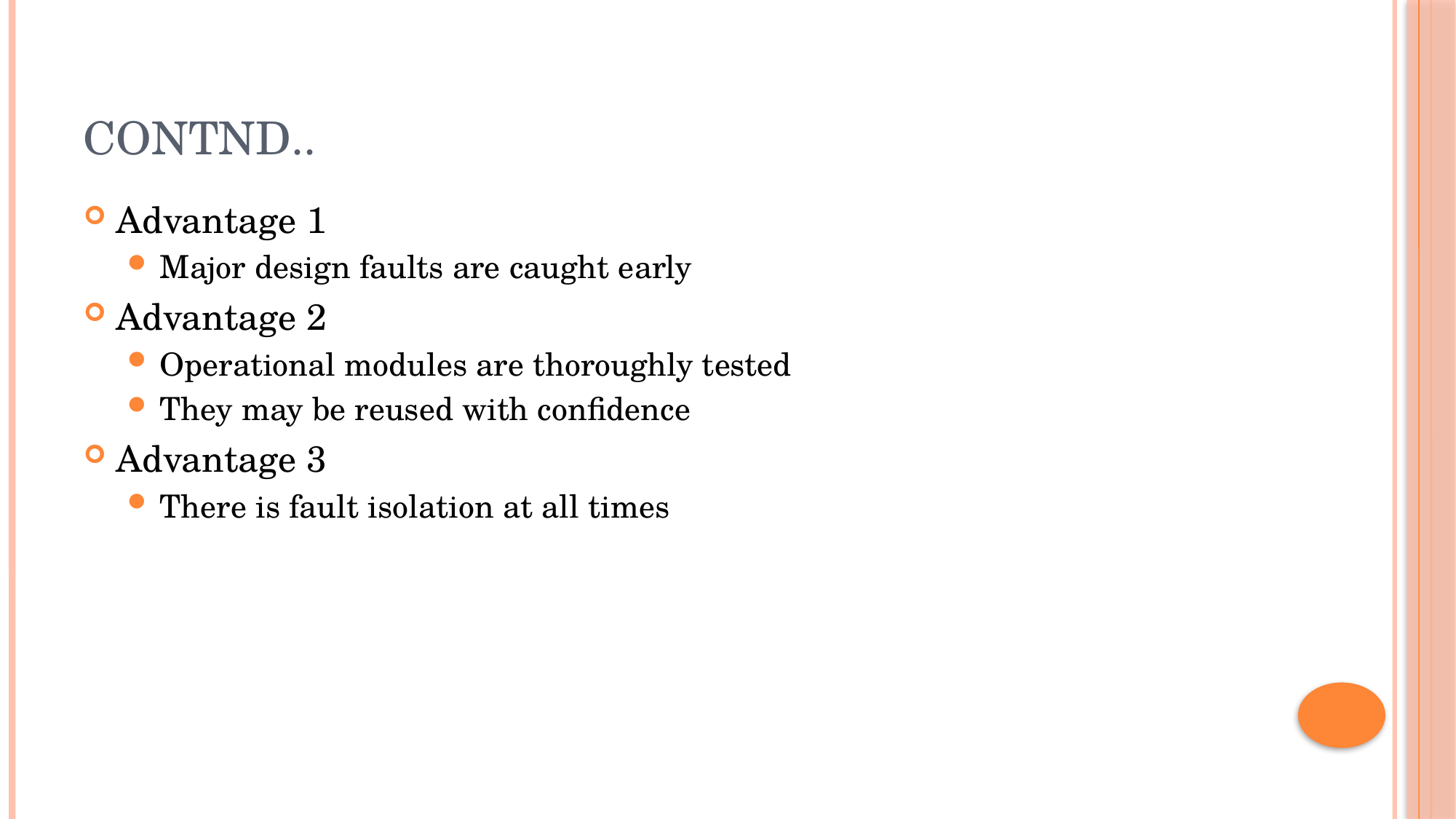

# Contnd..
Advantage 1
Major design faults are caught early
Advantage 2
Operational modules are thoroughly tested
They may be reused with confidence
Advantage 3
There is fault isolation at all times